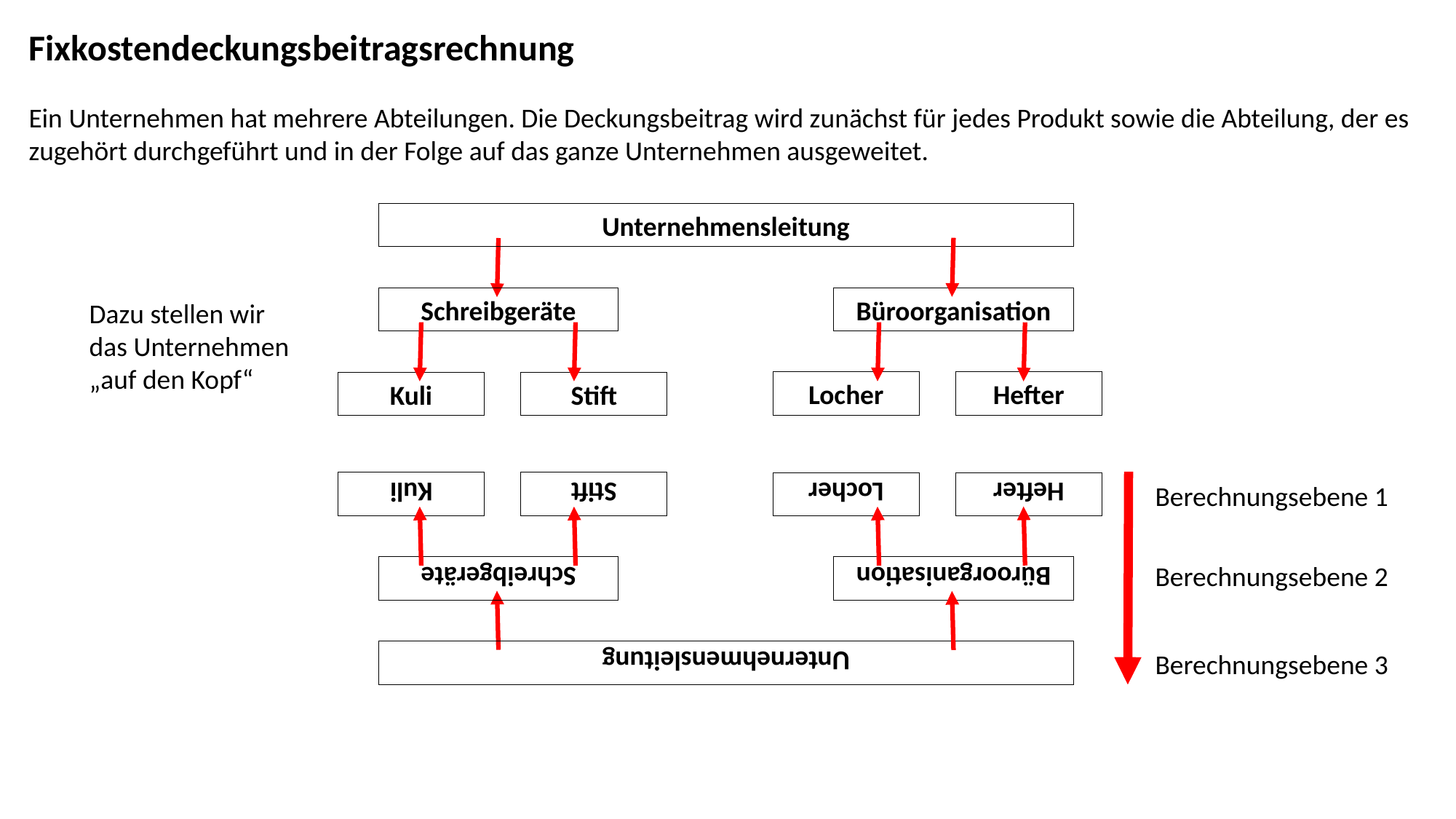

Fixkostendeckungsbeitragsrechnung

Ein Unternehmen hat mehrere Abteilungen. Die Deckungsbeitrag wird zunächst für jedes Produkt sowie die Abteilung, der es zugehört durchgeführt und in der Folge auf das ganze Unternehmen ausgeweitet.
Unternehmensleitung
Schreibgeräte
Büroorganisation
Locher
Hefter
Kuli
Stift
Dazu stellen wir das Unternehmen „auf den Kopf“
Unternehmensleitung
Schreibgeräte
Büroorganisation
Locher
Hefter
Kuli
Stift
Berechnungsebene 1
Berechnungsebene 2
Berechnungsebene 3